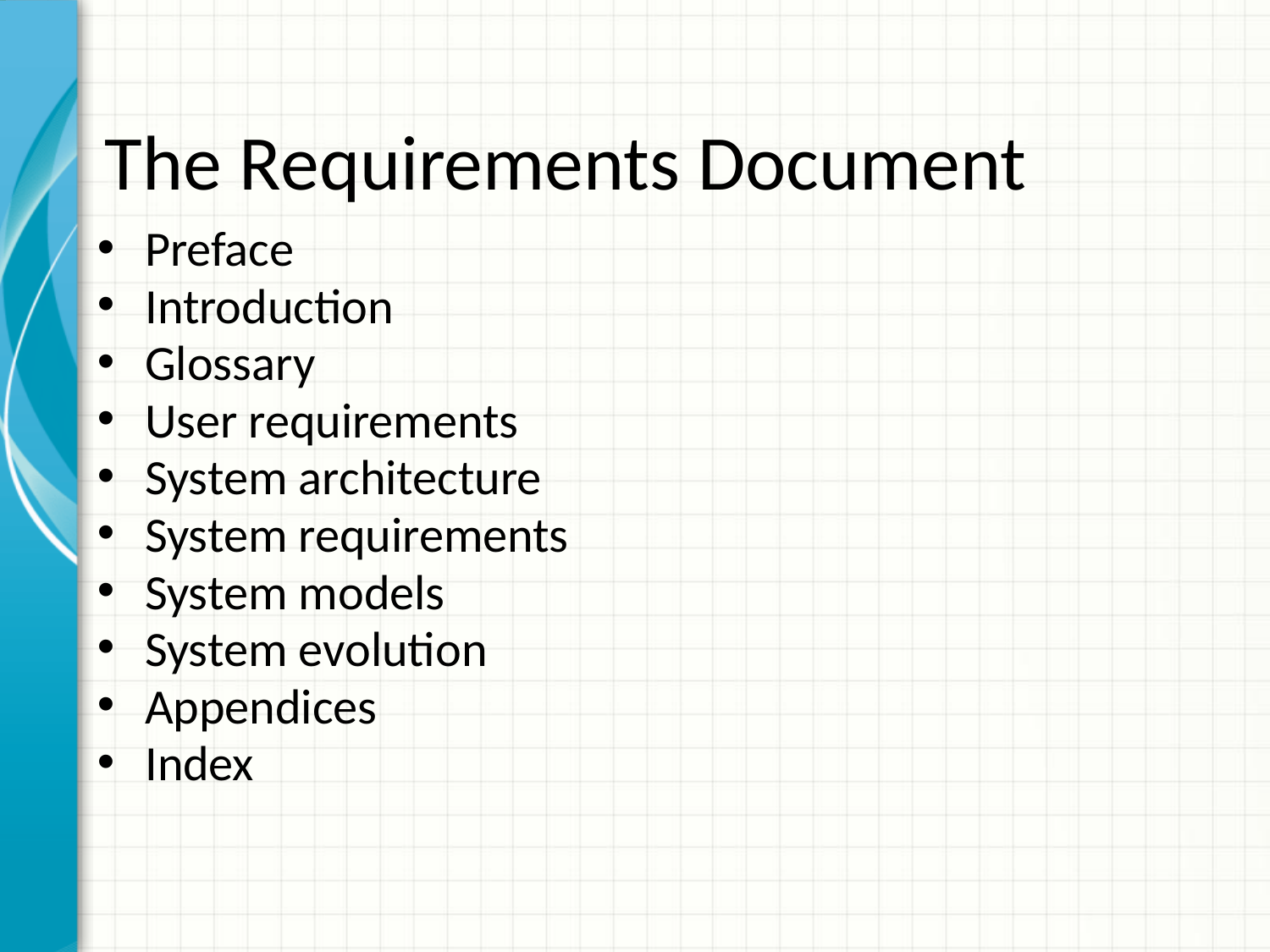

# The Requirements Document
Preface
Introduction
Glossary
User requirements
System architecture
System requirements
System models
System evolution
Appendices
Index